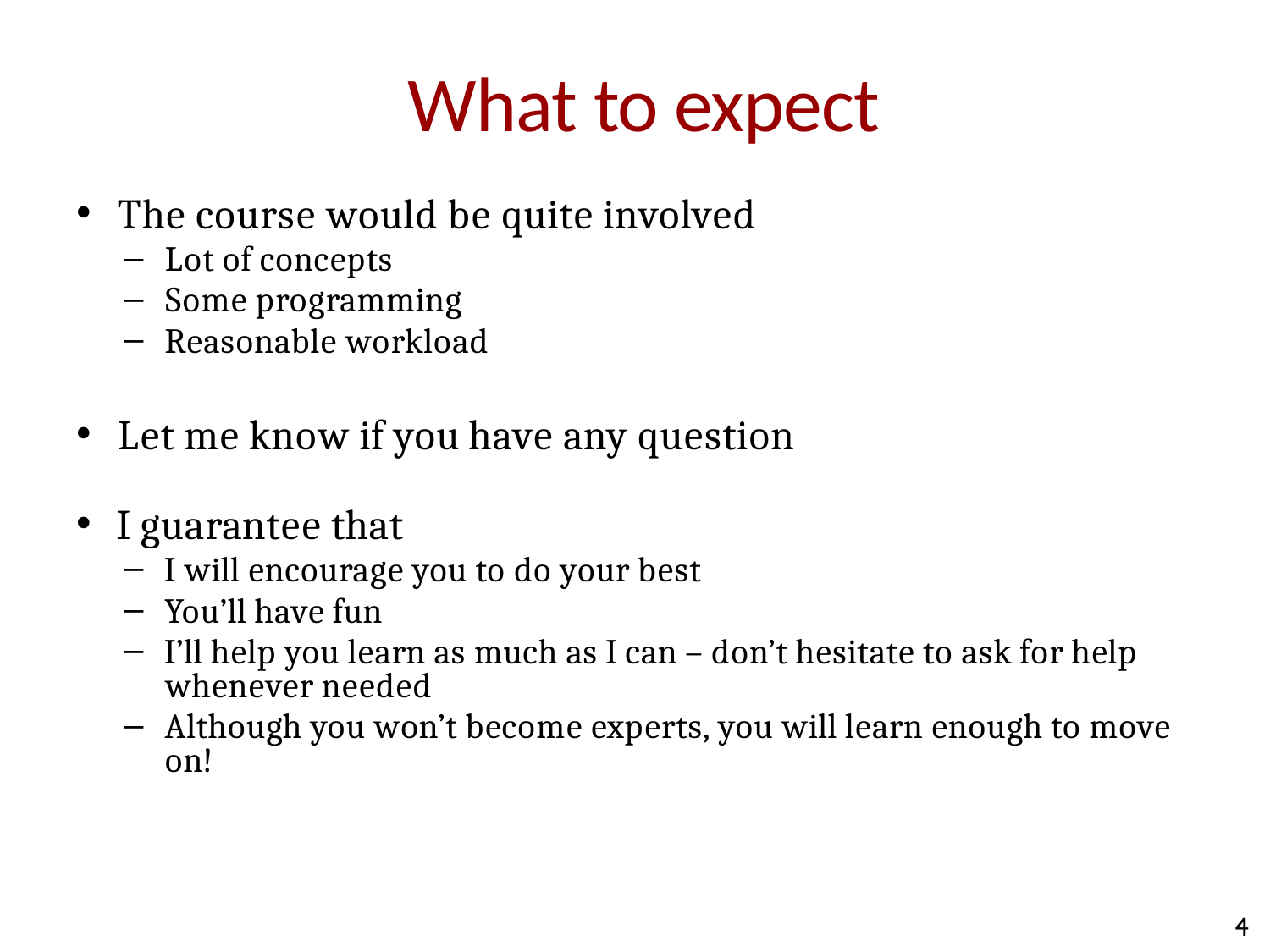

# What to expect
The course would be quite involved
Lot of concepts
Some programming
Reasonable workload

Let me know if you have any question

I guarantee that
I will encourage you to do your best
You’ll have fun
I’ll help you learn as much as I can – don’t hesitate to ask for help whenever needed
Although you won’t become experts, you will learn enough to move on!
4